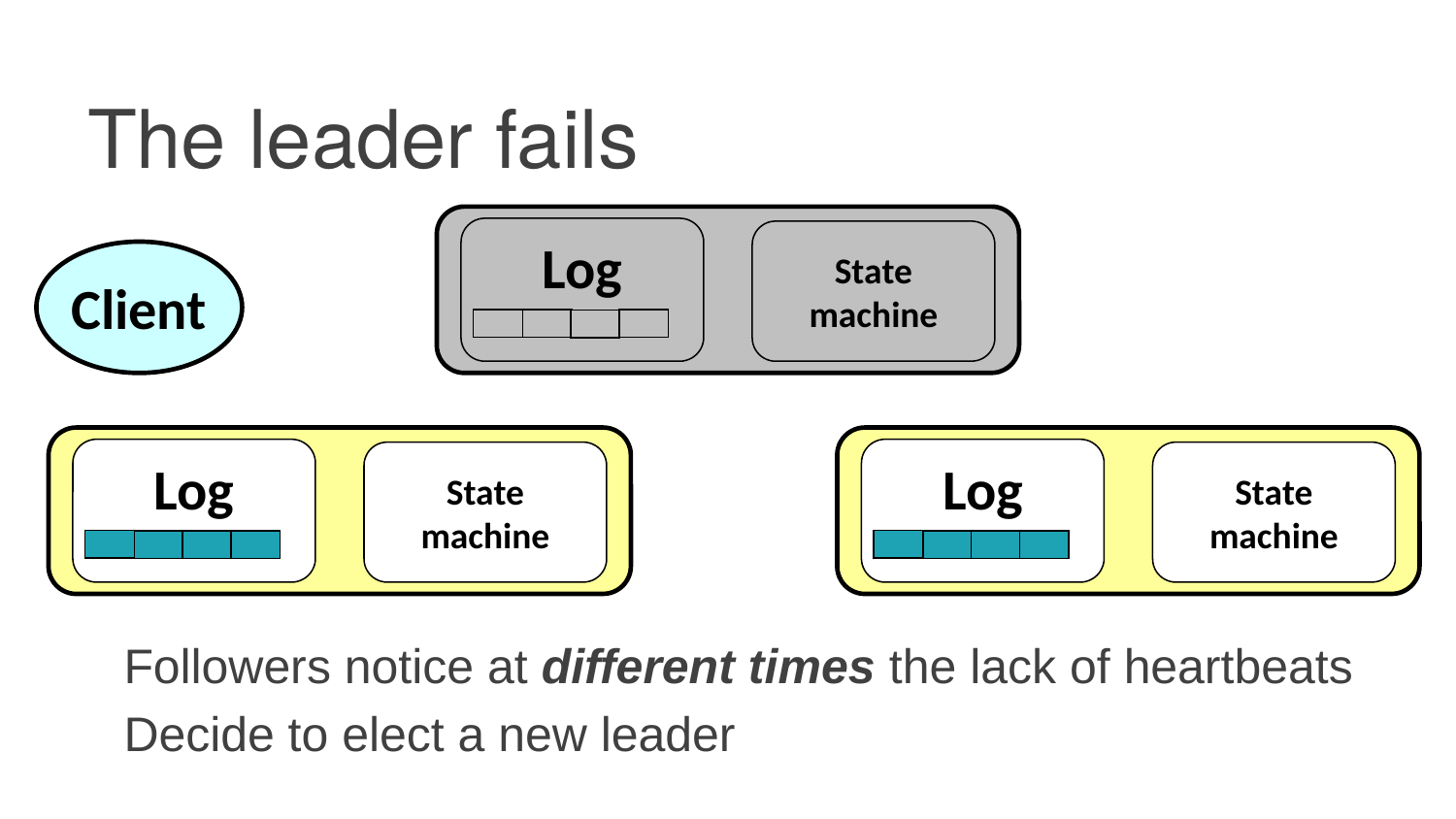

The leader fails

Log

State
machine
Client

Log

State
machine

Log

State
machine
Followers notice at different times the lack of heartbeats
Decide to elect a new leader